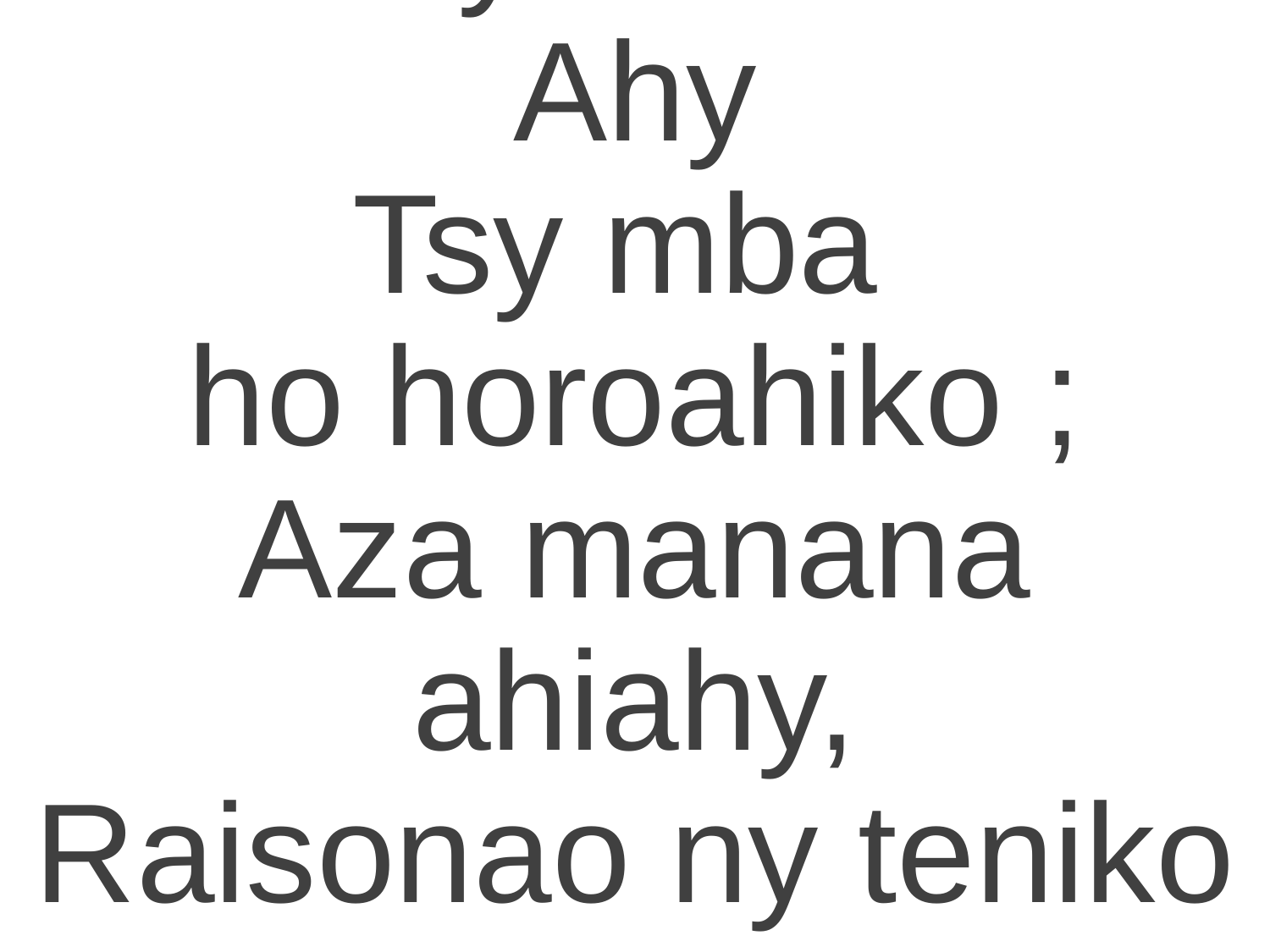

Fa izay manatona Ahy
Tsy mba
ho horoahiko ;
Aza manana ahiahy,
Raisonao ny teniko »